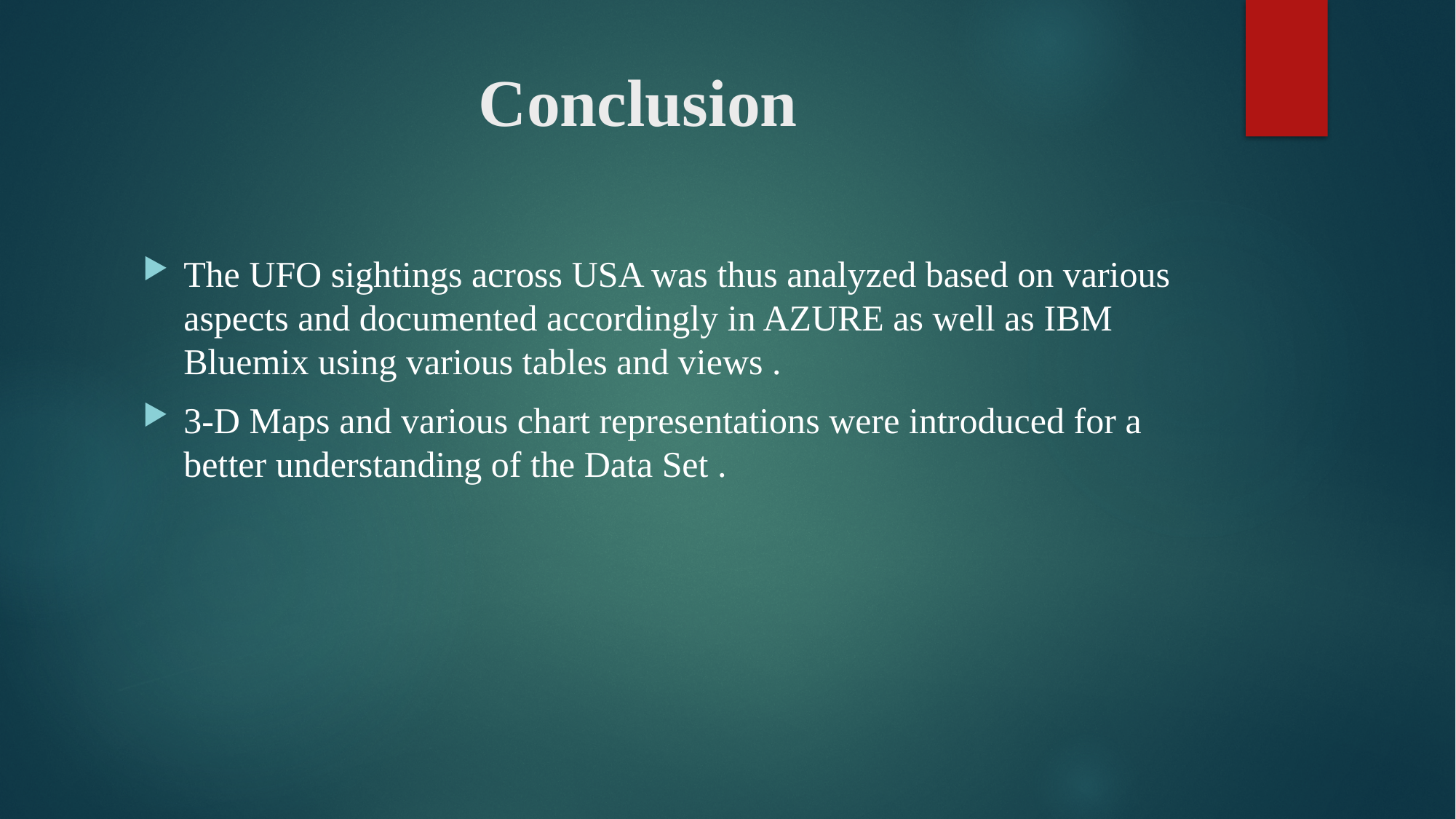

# Conclusion
The UFO sightings across USA was thus analyzed based on various aspects and documented accordingly in AZURE as well as IBM Bluemix using various tables and views .
3-D Maps and various chart representations were introduced for a better understanding of the Data Set .